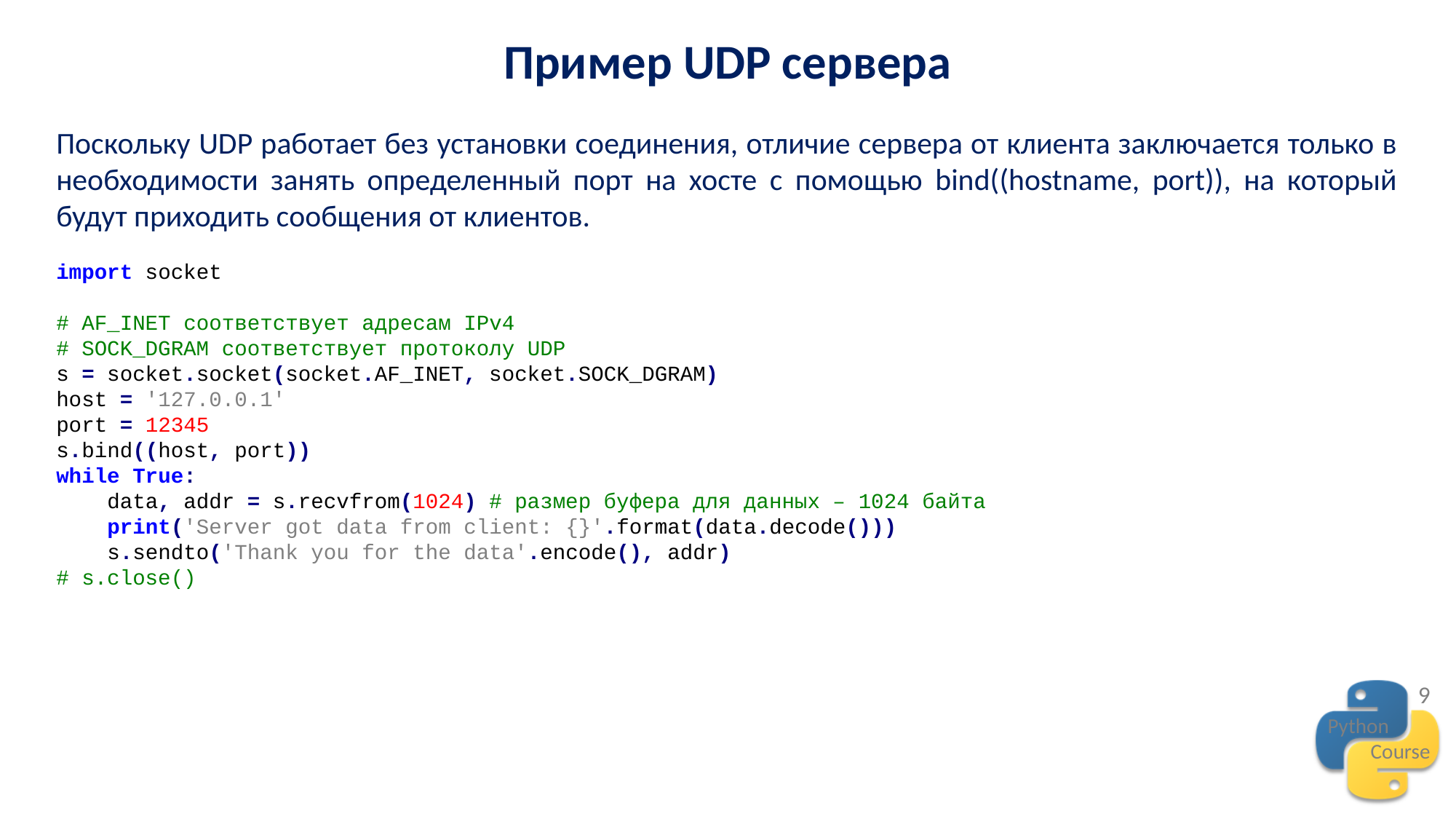

Пример UDP сервера
Поскольку UDP работает без установки соединения, отличие сервера от клиента заключается только в необходимости занять определенный порт на хосте с помощью bind((hostname, port)), на который будут приходить сообщения от клиентов.

import socket

# AF_INET соответствует адресам IPv4
# SOCK_DGRAM соответствует протоколу UDP
s = socket.socket(socket.AF_INET, socket.SOCK_DGRAM)
host = '127.0.0.1'
port = 12345
s.bind((host, port))
while True:
    data, addr = s.recvfrom(1024) # размер буфера для данных – 1024 байта
    print('Server got data from client: {}'.format(data.decode()))
    s.sendto('Thank you for the data'.encode(), addr)
# s.close()